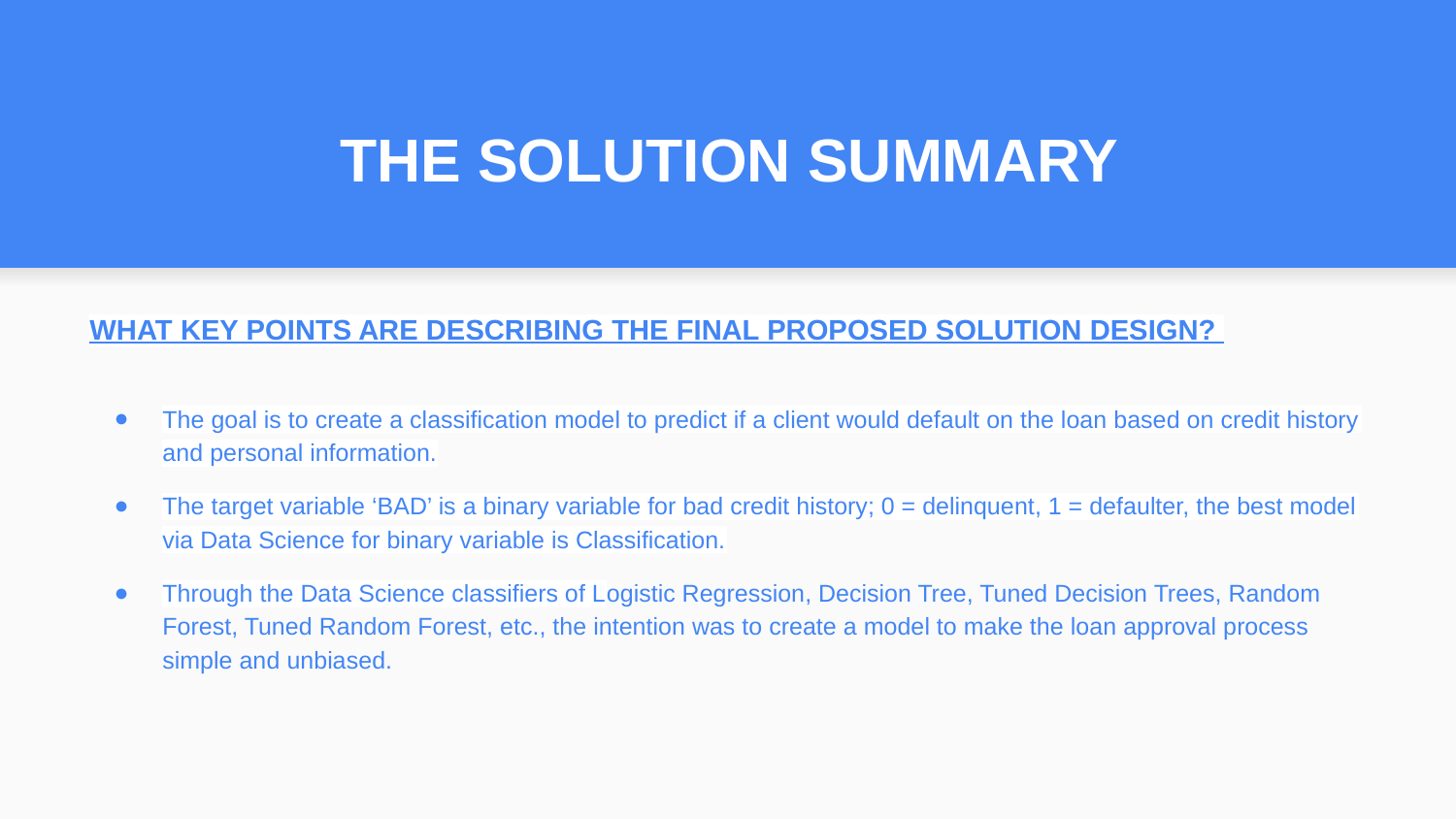

# THE SOLUTION SUMMARY
WHAT KEY POINTS ARE DESCRIBING THE FINAL PROPOSED SOLUTION DESIGN?

The goal is to create a classification model to predict if a client would default on the loan based on credit history and personal information.
The target variable ‘BAD’ is a binary variable for bad credit history; 0 = delinquent, 1 = defaulter, the best model via Data Science for binary variable is Classification.
Through the Data Science classifiers of Logistic Regression, Decision Tree, Tuned Decision Trees, Random Forest, Tuned Random Forest, etc., the intention was to create a model to make the loan approval process simple and unbiased.